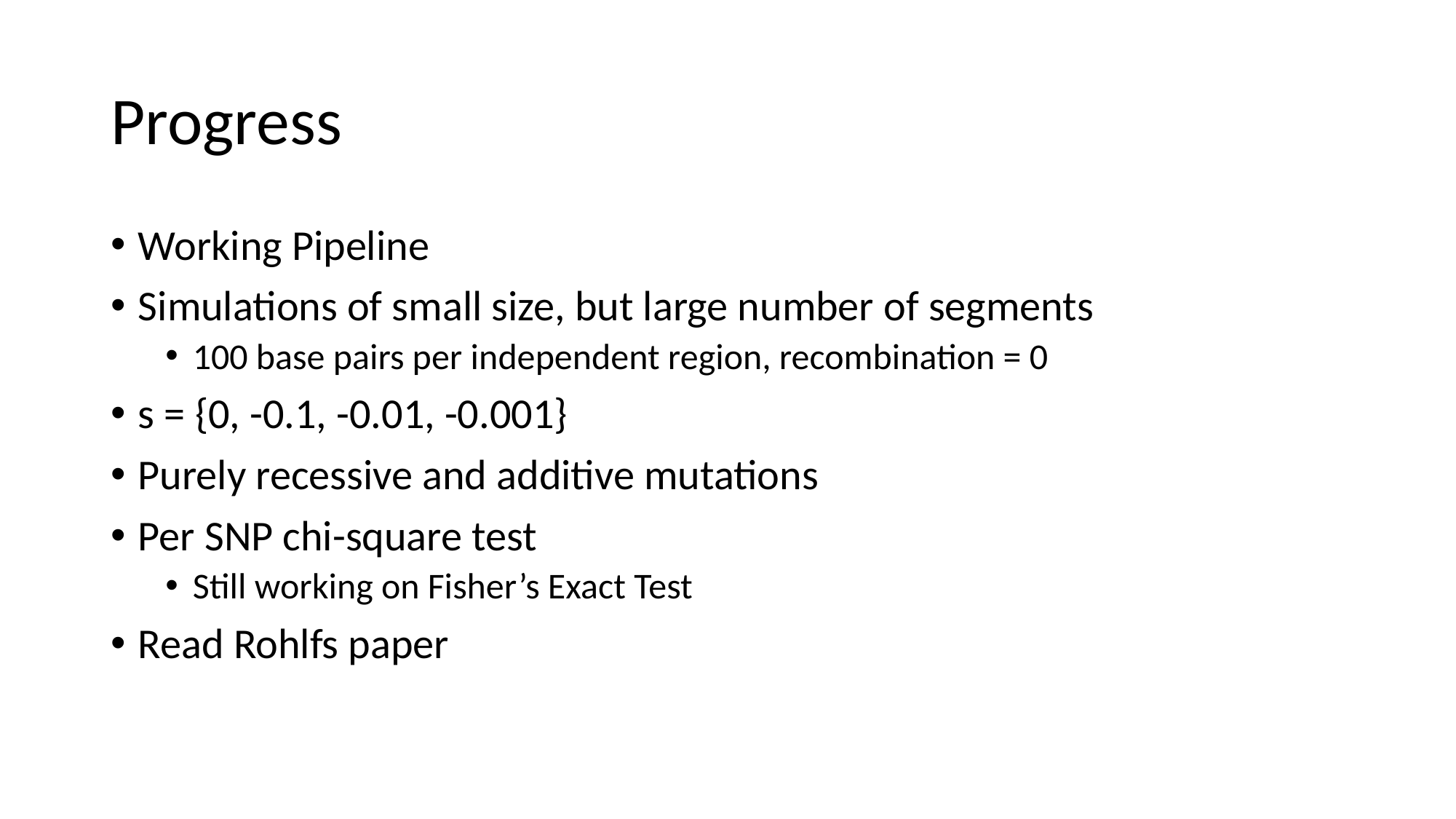

# Progress
Working Pipeline
Simulations of small size, but large number of segments
100 base pairs per independent region, recombination = 0
s = {0, -0.1, -0.01, -0.001}
Purely recessive and additive mutations
Per SNP chi-square test
Still working on Fisher’s Exact Test
Read Rohlfs paper